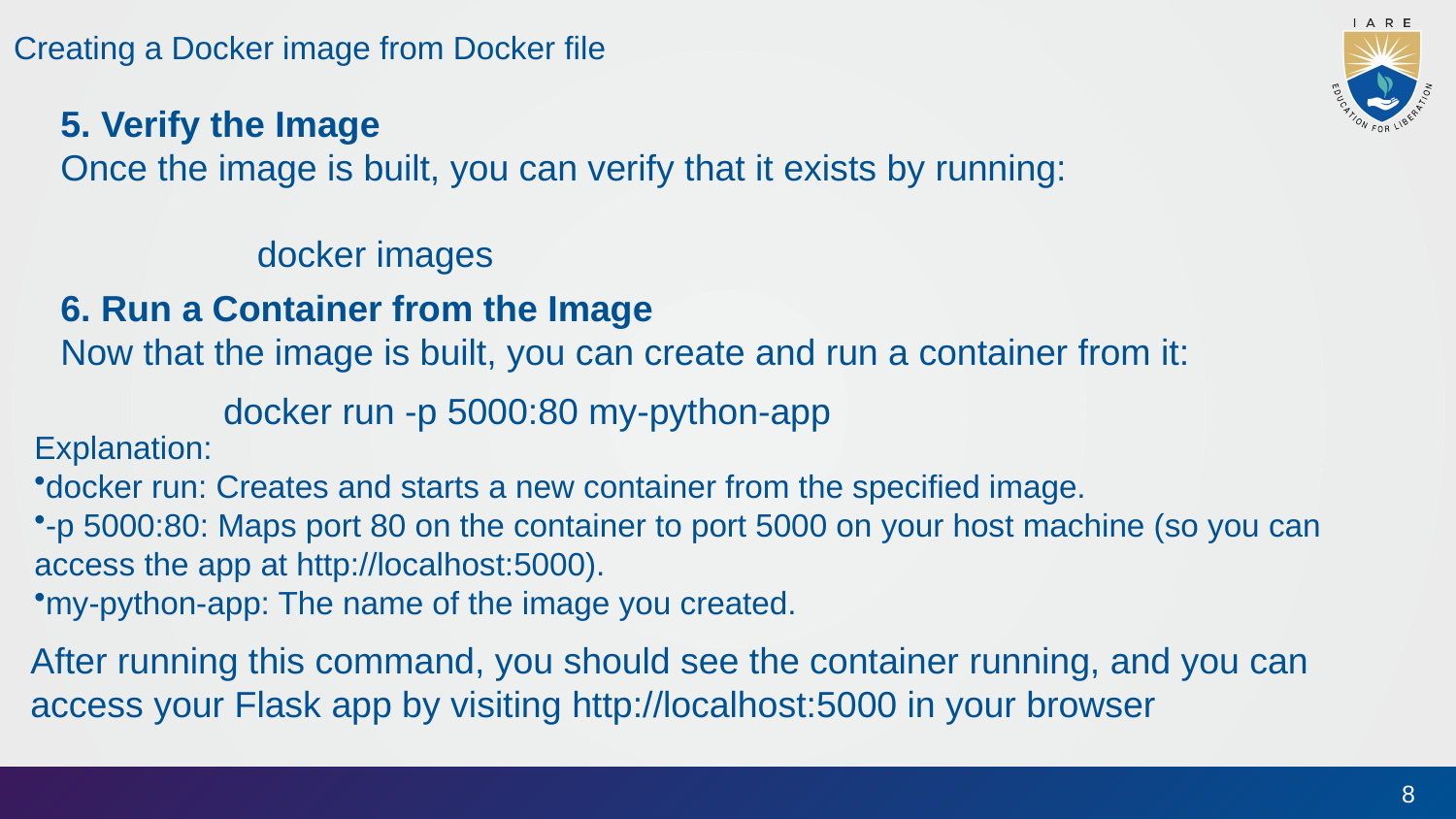

Creating a Docker image from Docker file
5. Verify the Image
Once the image is built, you can verify that it exists by running:
docker images
6. Run a Container from the Image
Now that the image is built, you can create and run a container from it:
docker run -p 5000:80 my-python-app
Explanation:
docker run: Creates and starts a new container from the specified image.
-p 5000:80: Maps port 80 on the container to port 5000 on your host machine (so you can access the app at http://localhost:5000).
my-python-app: The name of the image you created.

After running this command, you should see the container running, and you can access your Flask app by visiting http://localhost:5000 in your browser
8